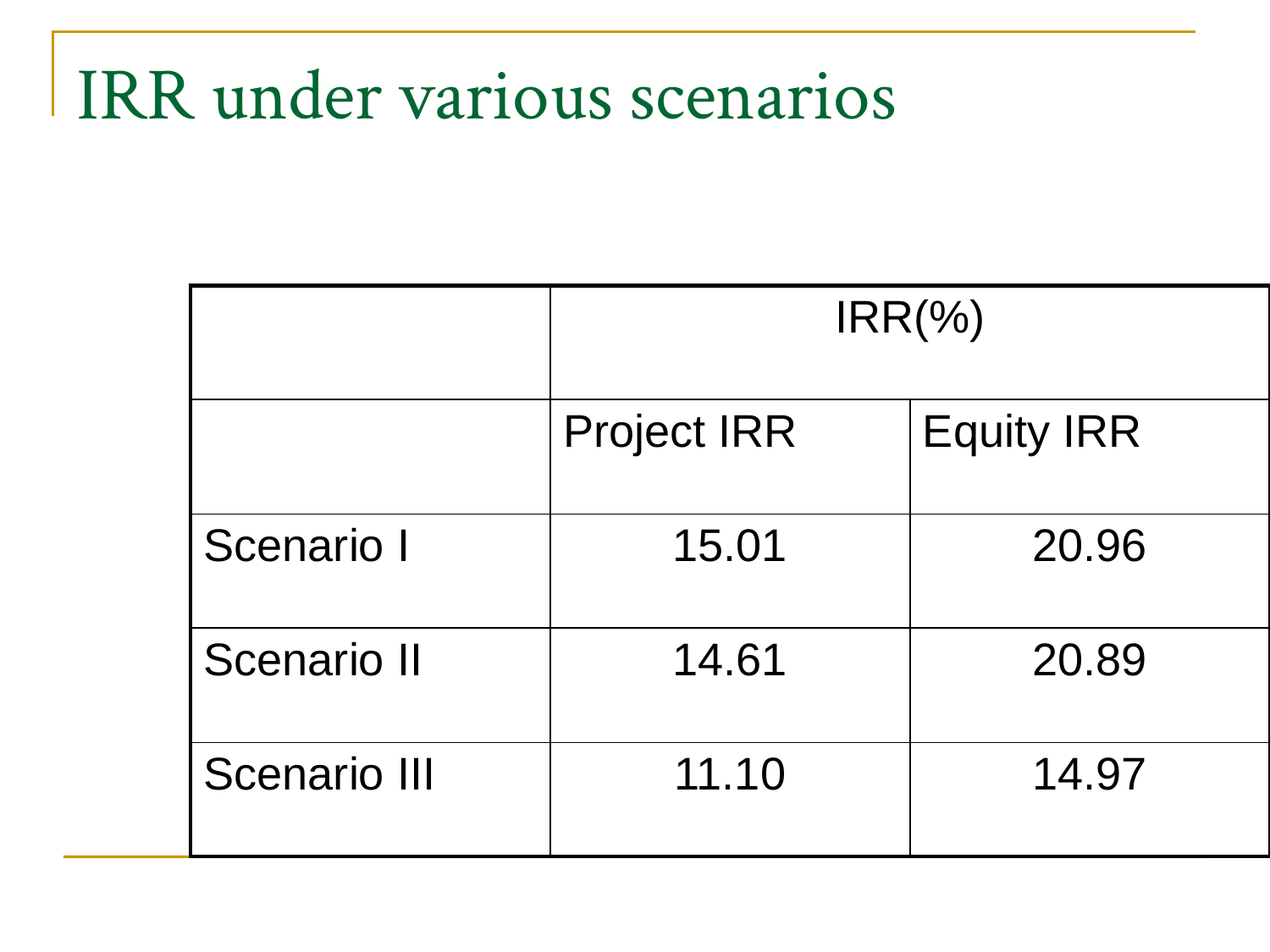

# IRR under various scenarios
|  | IRR(%) |  |
| --- | --- | --- |
|  | Project IRR | Equity IRR |
| Scenario I | 15.01 | 20.96 |
| Scenario II | 14.61 | 20.89 |
| Scenario III | 11.10 | 14.97 |